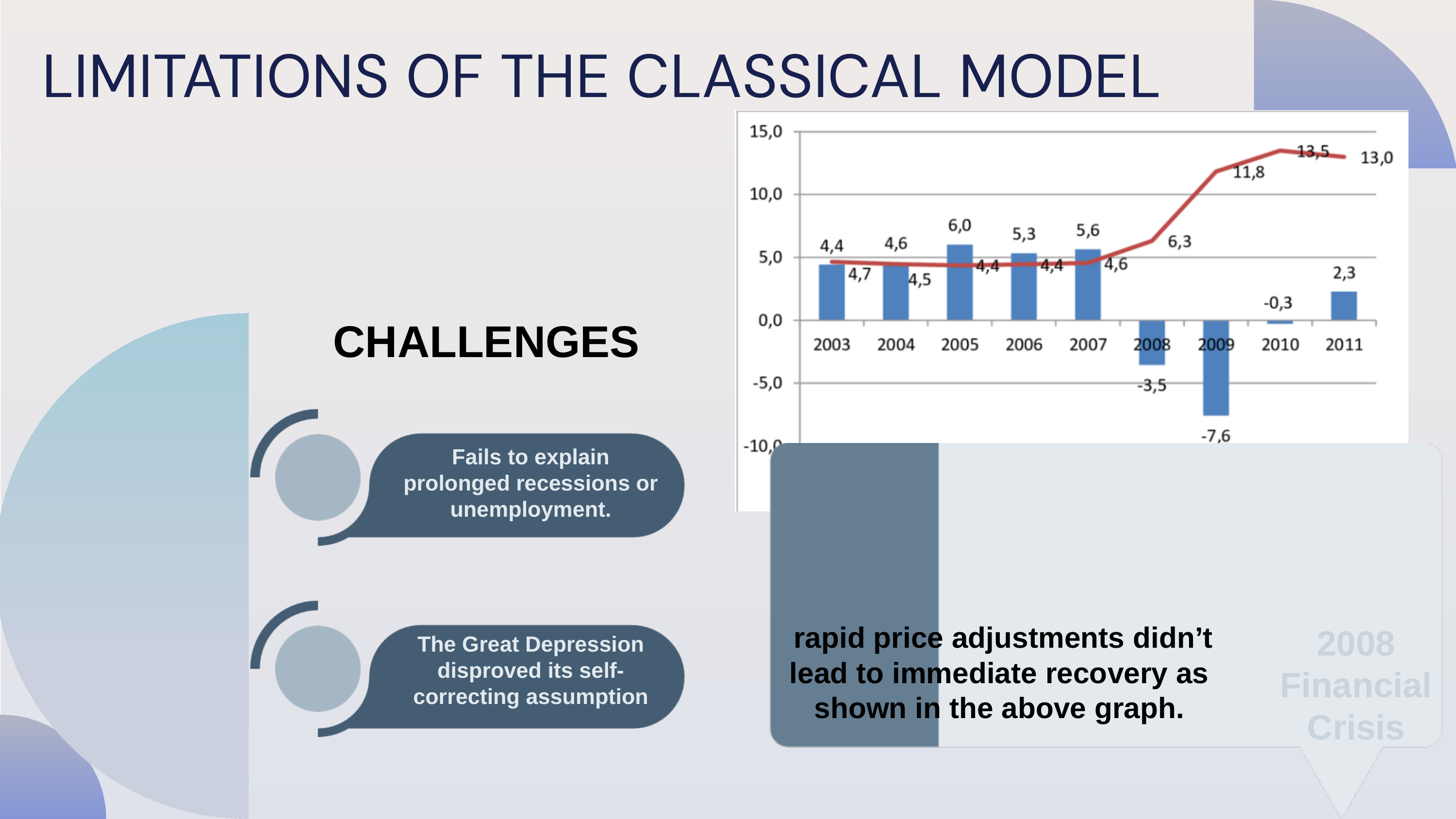

LIMITATIONS OF THE CLASSICAL MODEL

CHALLENGES

Fails to explain prolonged recessions or unemployment.

The Great Depression disproved its self-correcting assumption
 rapid price adjustments didn’t lead to immediate recovery as shown in the above graph.
2008 Financial Crisis